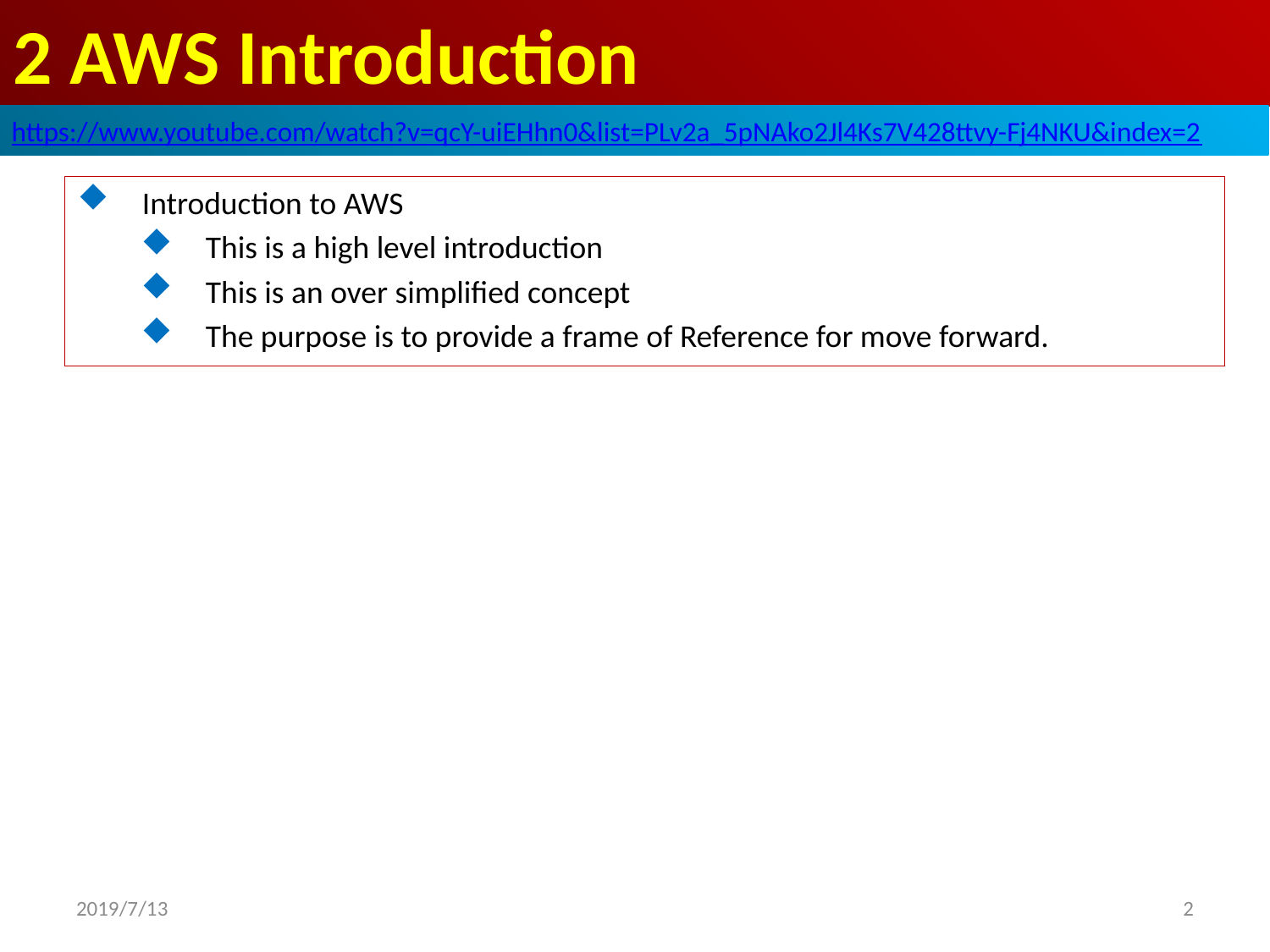

# 2 AWS Introduction
https://www.youtube.com/watch?v=qcY-uiEHhn0&list=PLv2a_5pNAko2Jl4Ks7V428ttvy-Fj4NKU&index=2
Introduction to AWS
This is a high level introduction
This is an over simplified concept
The purpose is to provide a frame of Reference for move forward.
2
2019/7/13